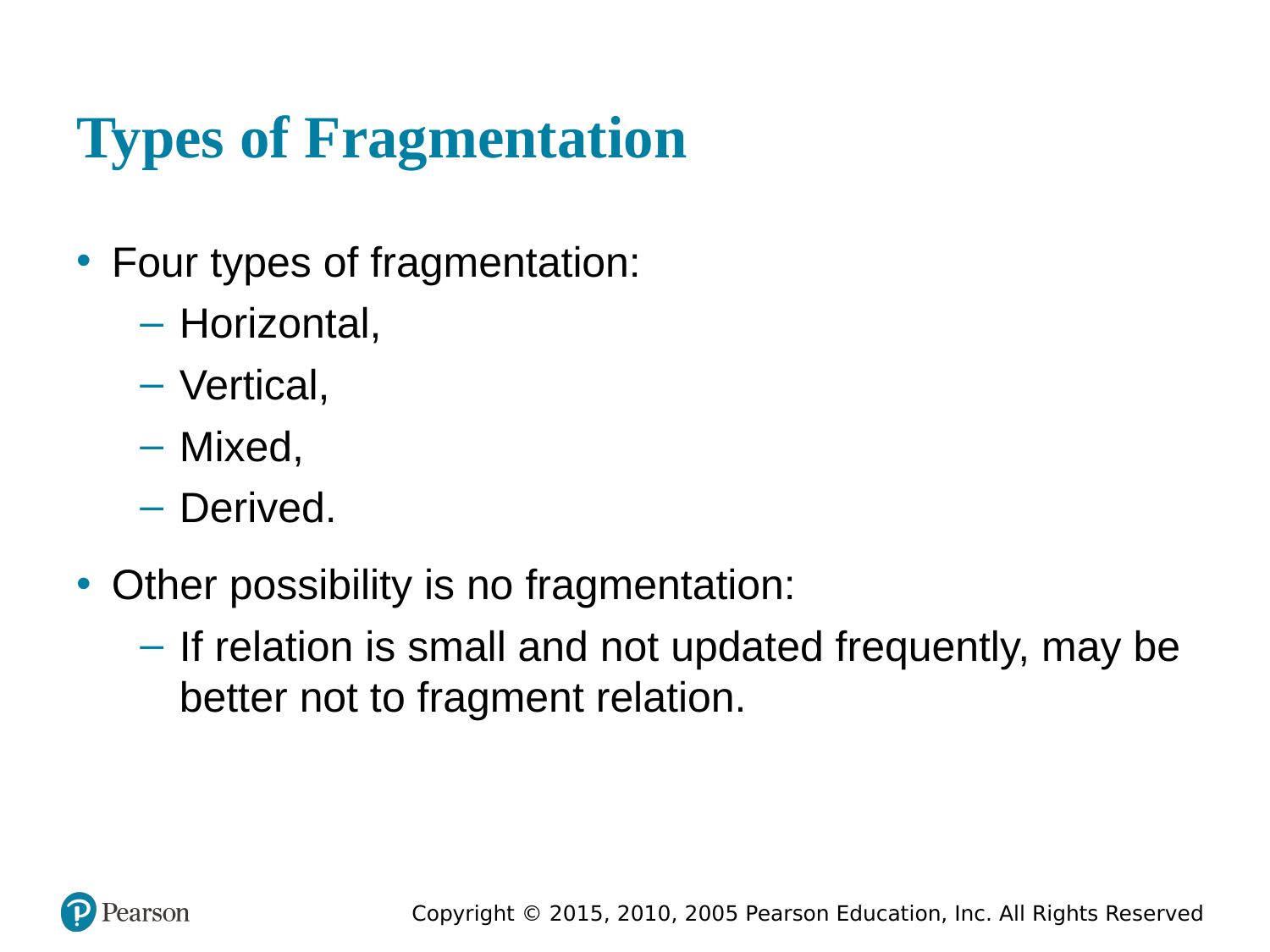

# Types of Fragmentation
Four types of fragmentation:
Horizontal,
Vertical,
Mixed,
Derived.
Other possibility is no fragmentation:
If relation is small and not updated frequently, may be better not to fragment relation.